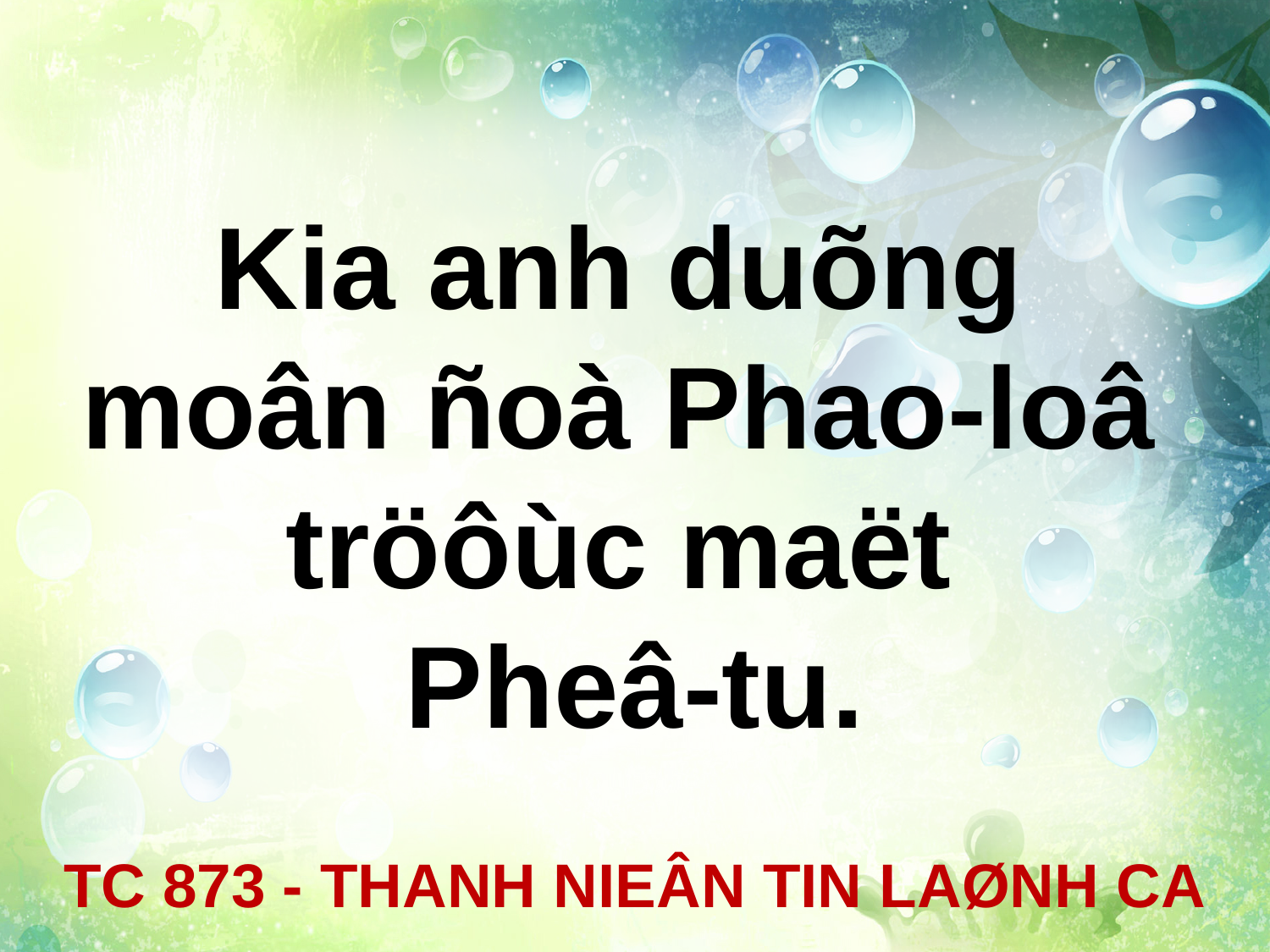

Kia anh duõng
moân ñoà Phao-loâ
tröôùc maët
Pheâ-tu.
TC 873 - THANH NIEÂN TIN LAØNH CA